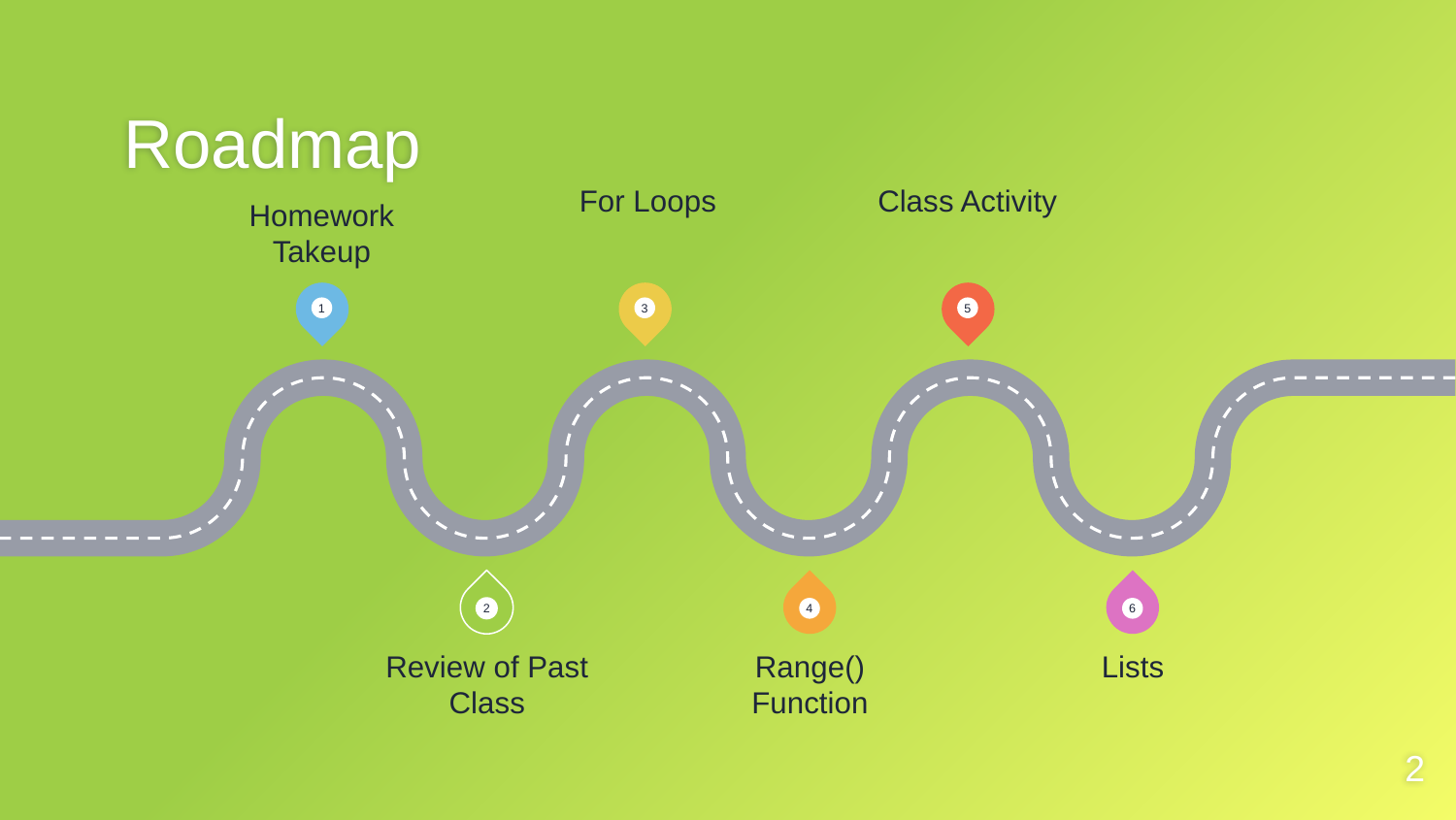

# Roadmap
For Loops
Class Activity

Homework Takeup

1

3

5

2

4

6
Review of Past Class
Range() Function
Lists
2